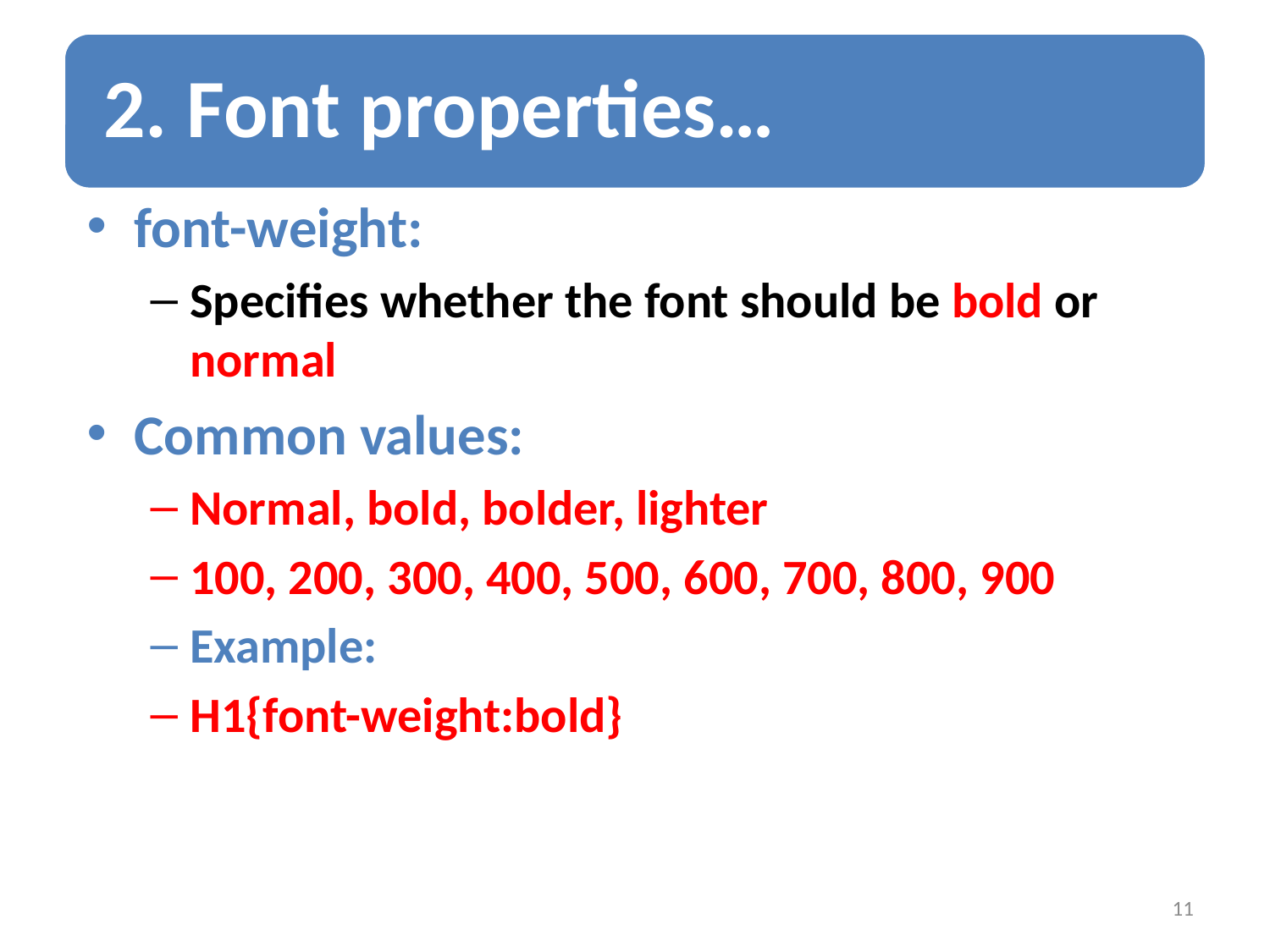

2. Font properties…
font-weight:
Specifies whether the font should be bold or normal
Common values:
Normal, bold, bolder, lighter
100, 200, 300, 400, 500, 600, 700, 800, 900
Example:
H1{font-weight:bold}
11